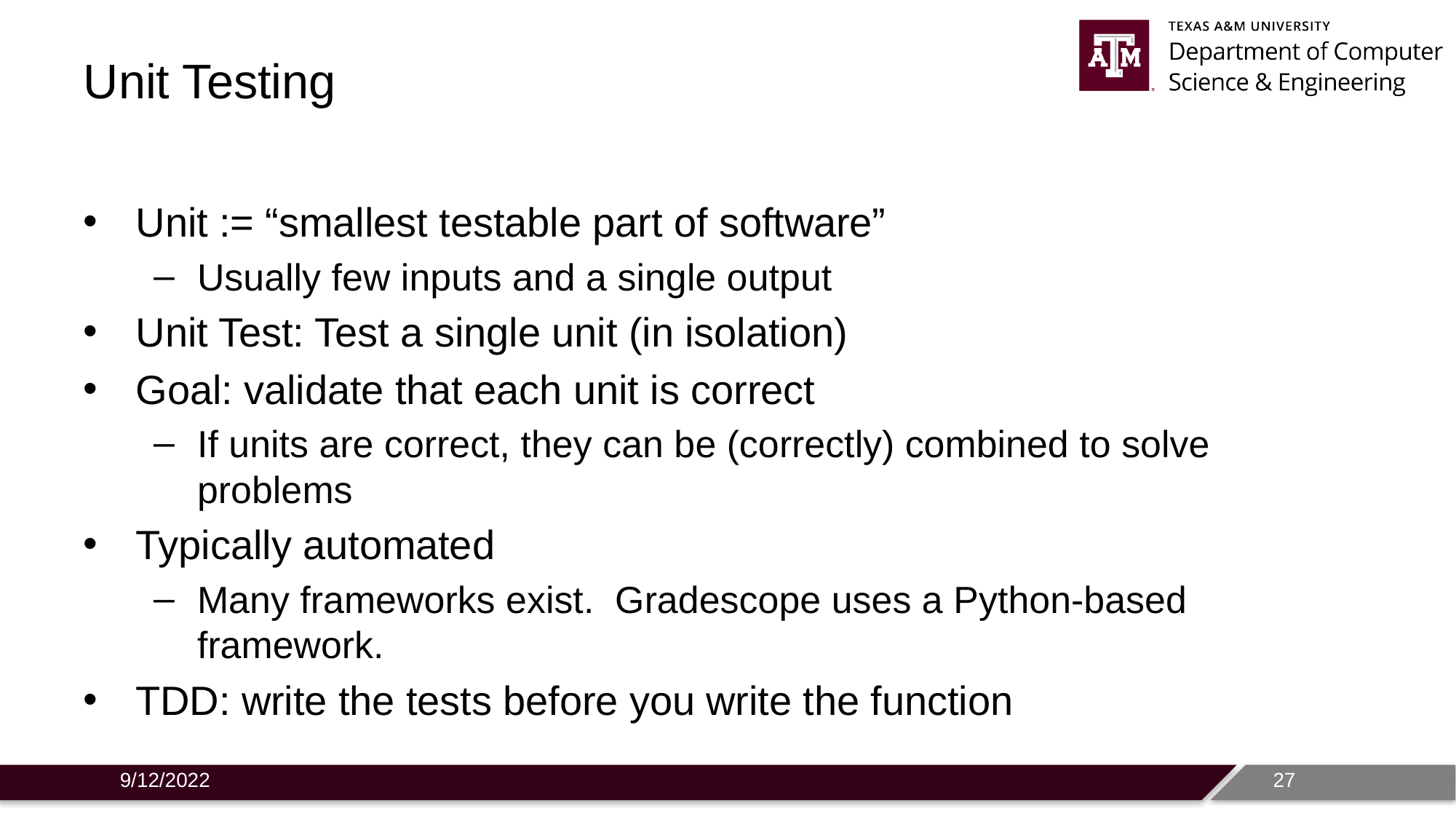

# Unit Testing
Unit := “smallest testable part of software”
Usually few inputs and a single output
Unit Test: Test a single unit (in isolation)
Goal: validate that each unit is correct
If units are correct, they can be (correctly) combined to solve problems
Typically automated
Many frameworks exist.  Gradescope uses a Python-based framework.
TDD: write the tests before you write the function